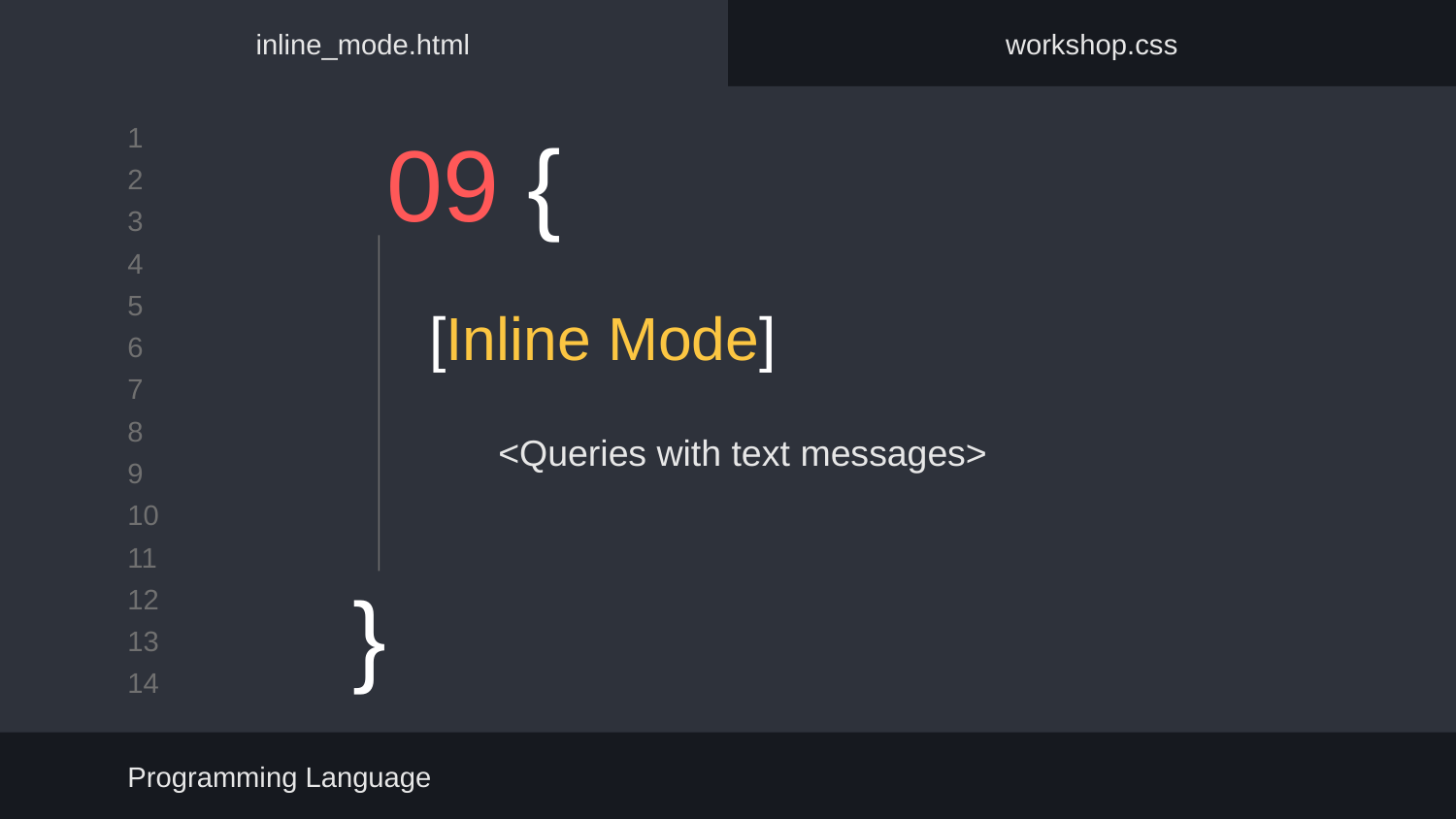

inline_mode.html
workshop.css
# 09 {
[Inline Mode]
<Queries with text messages>
}
Programming Language